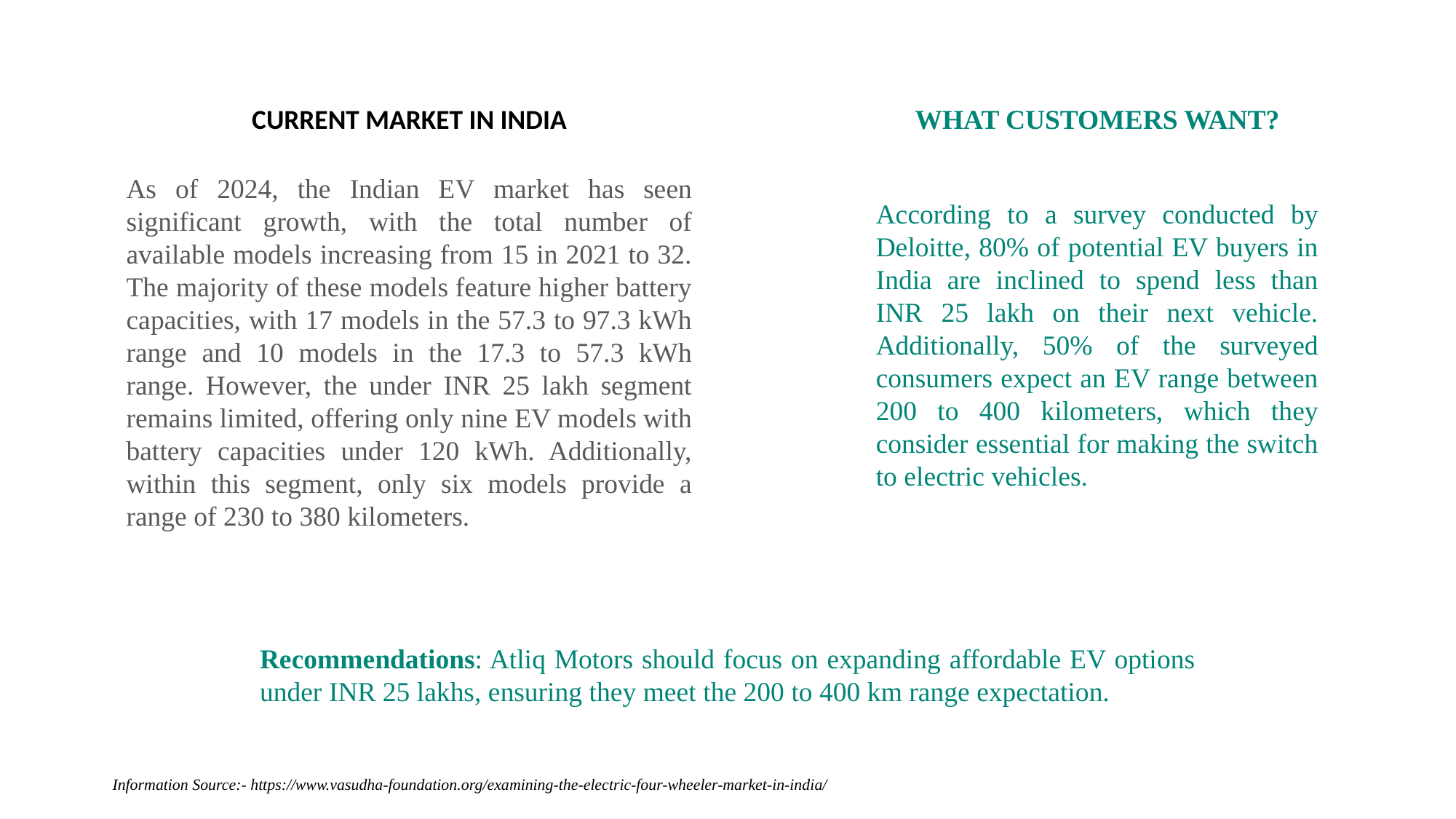

CURRENT MARKET IN INDIA
WHAT CUSTOMERS WANT?
As of 2024, the Indian EV market has seen significant growth, with the total number of available models increasing from 15 in 2021 to 32. The majority of these models feature higher battery capacities, with 17 models in the 57.3 to 97.3 kWh range and 10 models in the 17.3 to 57.3 kWh range. However, the under INR 25 lakh segment remains limited, offering only nine EV models with battery capacities under 120 kWh. Additionally, within this segment, only six models provide a range of 230 to 380 kilometers.
According to a survey conducted by Deloitte, 80% of potential EV buyers in India are inclined to spend less than INR 25 lakh on their next vehicle. Additionally, 50% of the surveyed consumers expect an EV range between 200 to 400 kilometers, which they consider essential for making the switch to electric vehicles.
Recommendations: Atliq Motors should focus on expanding affordable EV options under INR 25 lakhs, ensuring they meet the 200 to 400 km range expectation.
Information Source:- https://www.vasudha-foundation.org/examining-the-electric-four-wheeler-market-in-india/